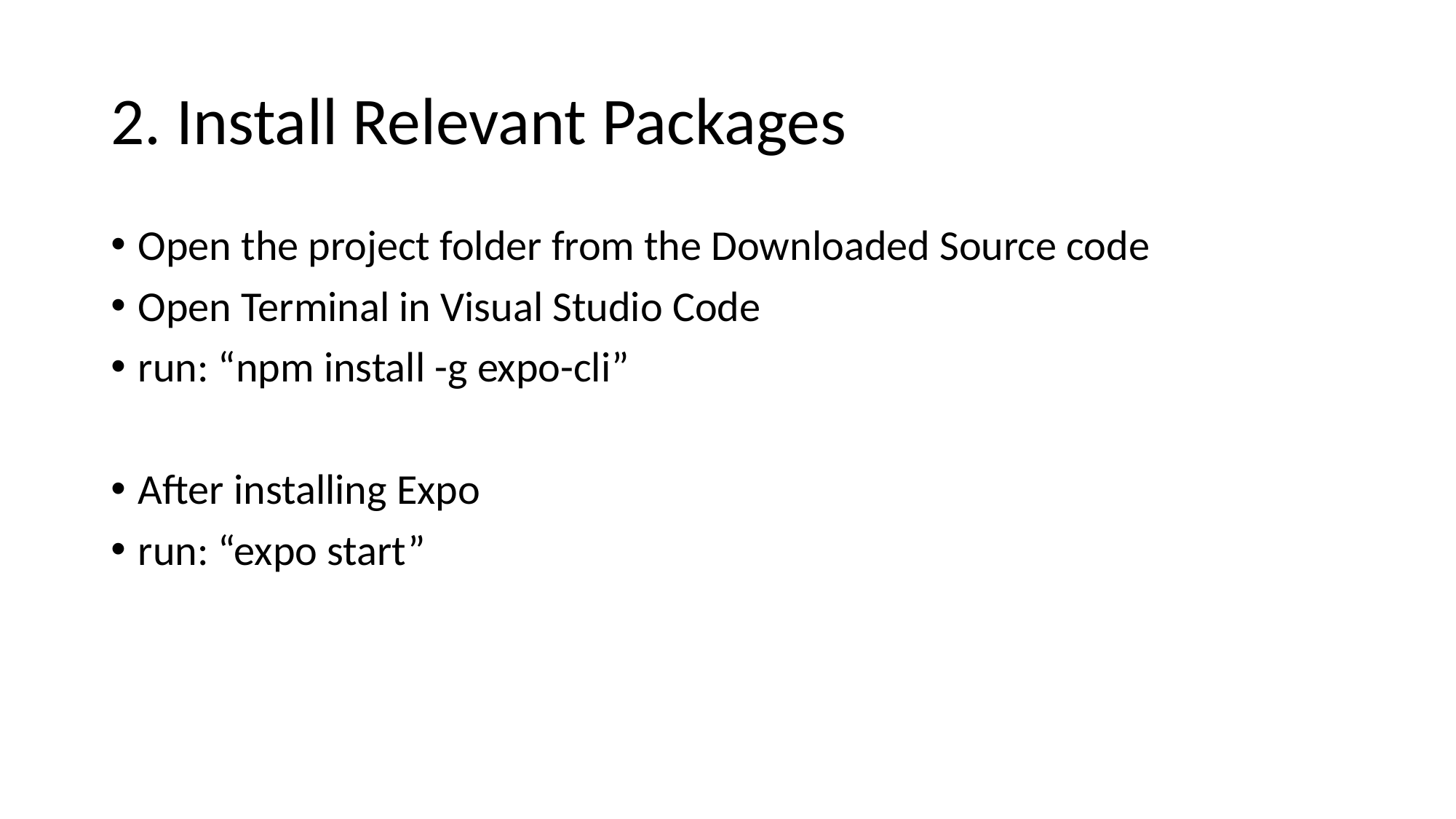

# 2. Install Relevant Packages
Open the project folder from the Downloaded Source code
Open Terminal in Visual Studio Code
run: “npm install -g expo-cli”

After installing Expo
run: “expo start”